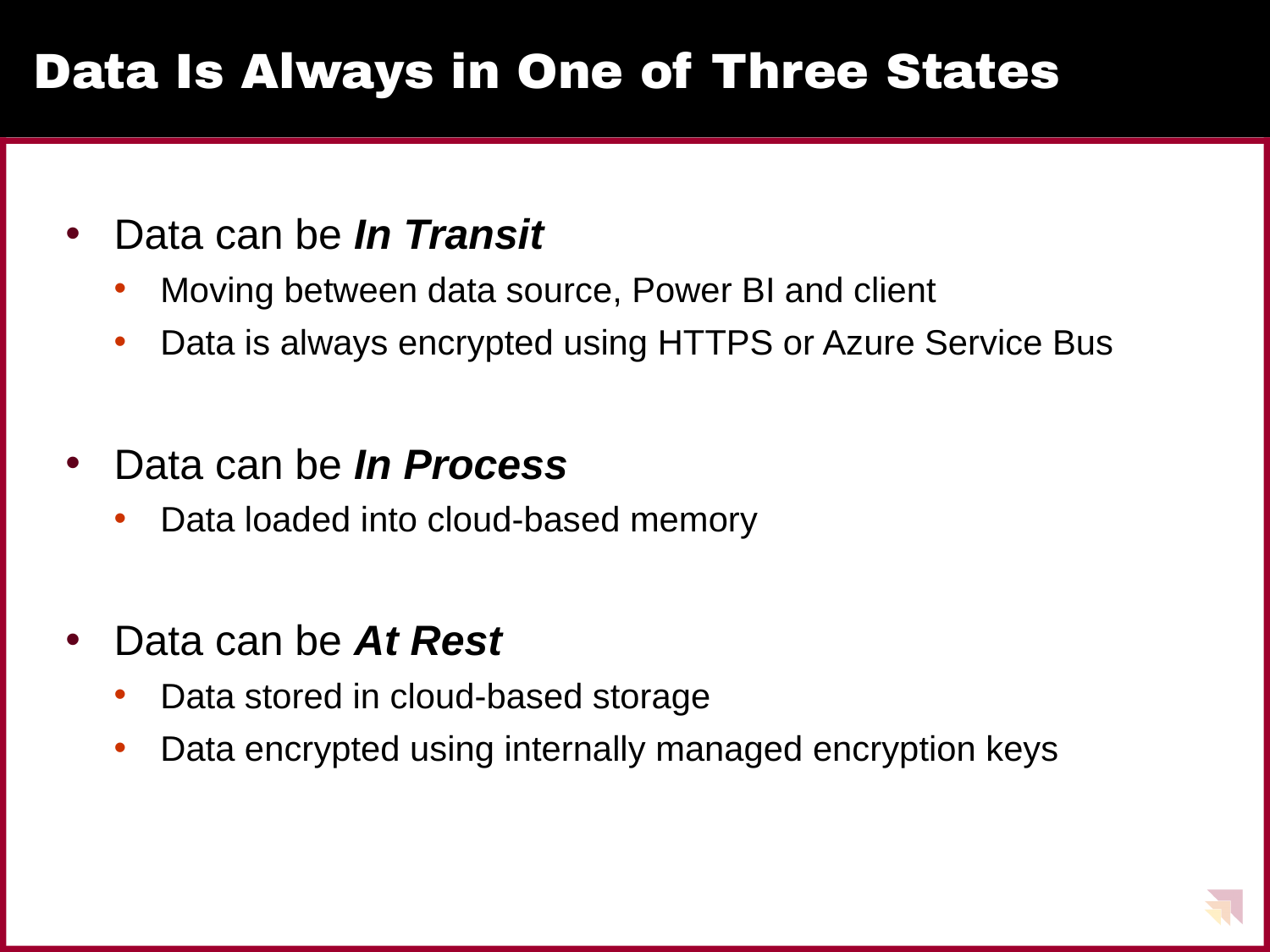

# Data Is Always in One of Three States
Data can be In Transit
Moving between data source, Power BI and client
Data is always encrypted using HTTPS or Azure Service Bus

Data can be In Process
Data loaded into cloud-based memory

Data can be At Rest
Data stored in cloud-based storage
Data encrypted using internally managed encryption keys